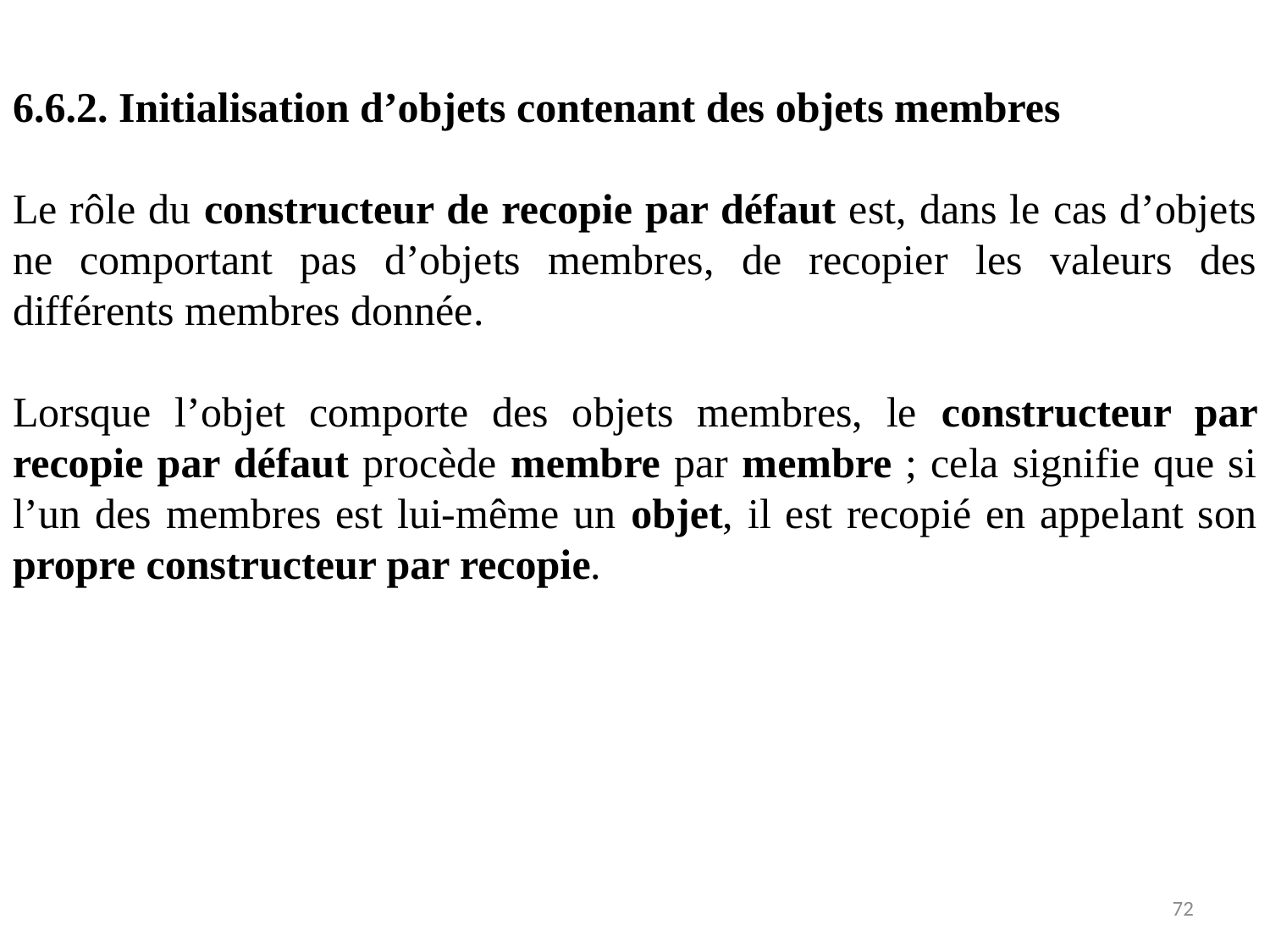

6.6.2. Initialisation d’objets contenant des objets membres

Le rôle du constructeur de recopie par défaut est, dans le cas d’objets ne comportant pas d’objets membres, de recopier les valeurs des différents membres donnée.

Lorsque l’objet comporte des objets membres, le constructeur par recopie par défaut procède membre par membre ; cela signifie que si l’un des membres est lui-même un objet, il est recopié en appelant son propre constructeur par recopie.
72